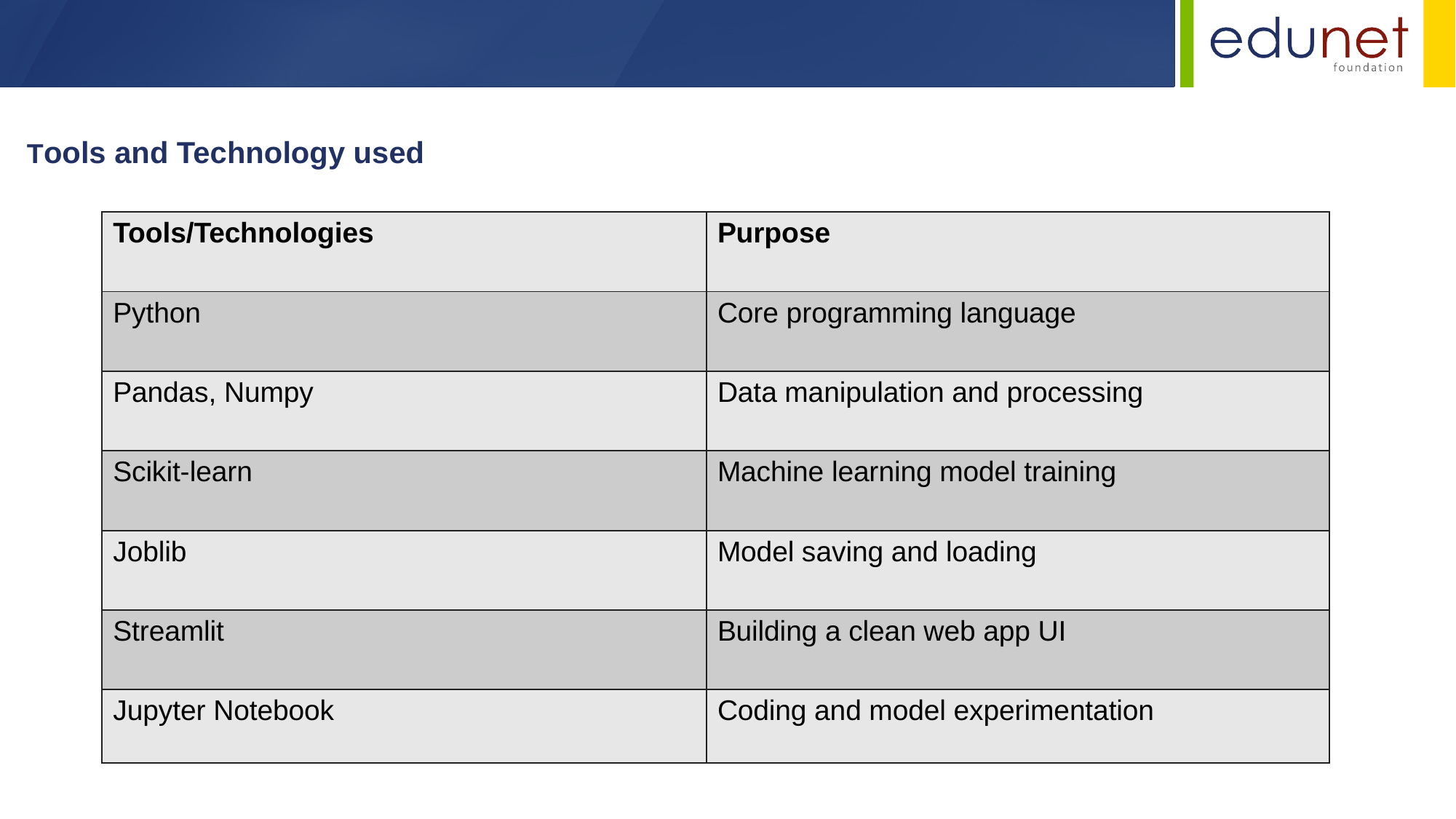

Tools and Technology used
| Tools/Technologies | Purpose |
| --- | --- |
| Python | Core programming language |
| Pandas, Numpy | Data manipulation and processing |
| Scikit-learn | Machine learning model training |
| Joblib | Model saving and loading |
| Streamlit | Building a clean web app UI |
| Jupyter Notebook | Coding and model experimentation |